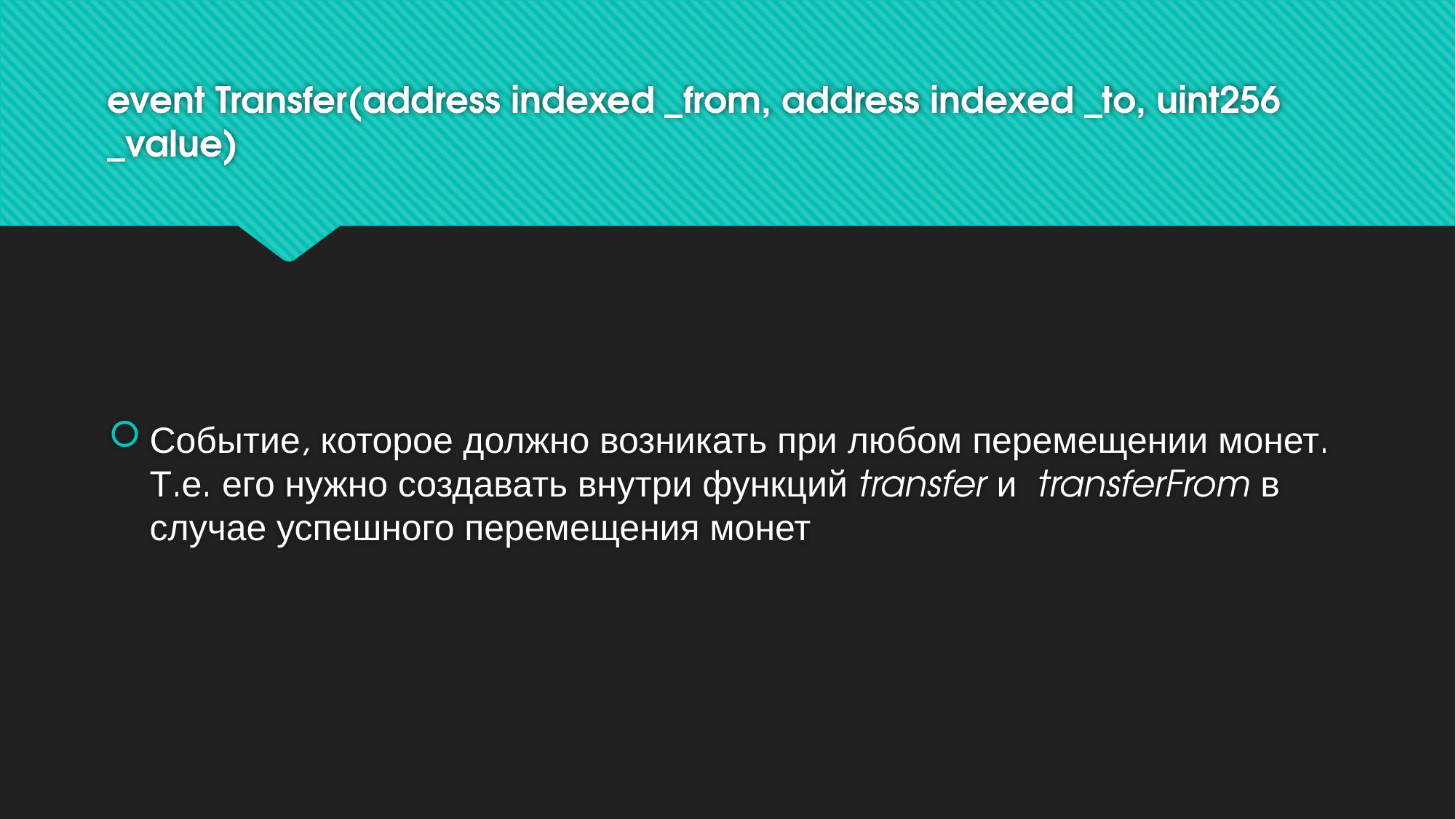

# event Transfer(address indexed _from, address indexed _to, uint256 _value)
Событие, которое должно возникать при любом перемещении монет. Т.е. его нужно создавать внутри функций transfer и  transferFrom в случае успешного перемещения монет